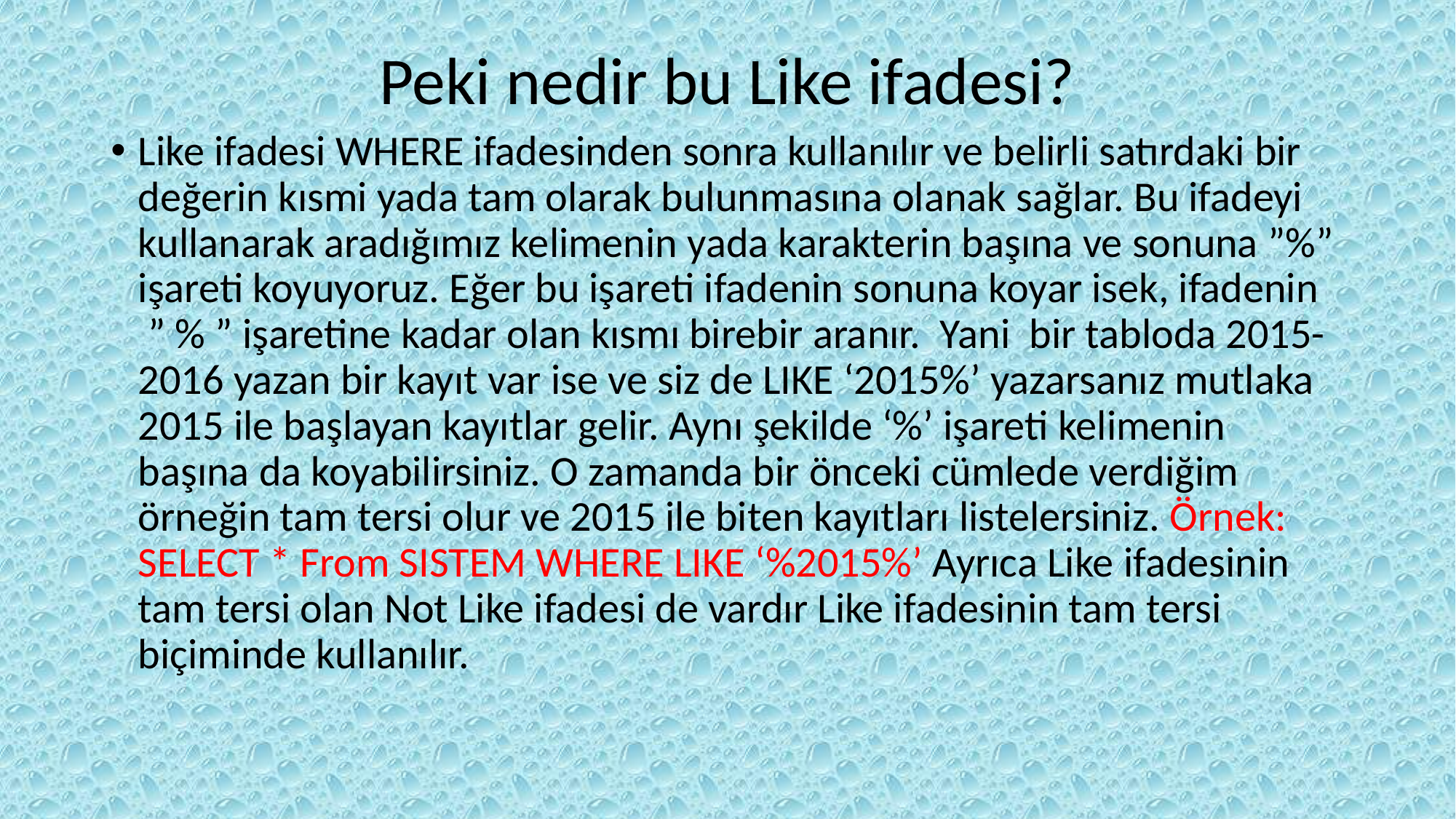

# Peki nedir bu Like ifadesi?
Like ifadesi WHERE ifadesinden sonra kullanılır ve belirli satırdaki bir değerin kısmi yada tam olarak bulunmasına olanak sağlar. Bu ifadeyi kullanarak aradığımız kelimenin yada karakterin başına ve sonuna ”%” işareti koyuyoruz. Eğer bu işareti ifadenin sonuna koyar isek, ifadenin  ” % ” işaretine kadar olan kısmı birebir aranır.  Yani  bir tabloda 2015-2016 yazan bir kayıt var ise ve siz de LIKE ‘2015%’ yazarsanız mutlaka 2015 ile başlayan kayıtlar gelir. Aynı şekilde ‘%’ işareti kelimenin başına da koyabilirsiniz. O zamanda bir önceki cümlede verdiğim örneğin tam tersi olur ve 2015 ile biten kayıtları listelersiniz. Örnek: SELECT * From SISTEM WHERE LIKE ‘%2015%’ Ayrıca Like ifadesinin tam tersi olan Not Like ifadesi de vardır Like ifadesinin tam tersi biçiminde kullanılır.